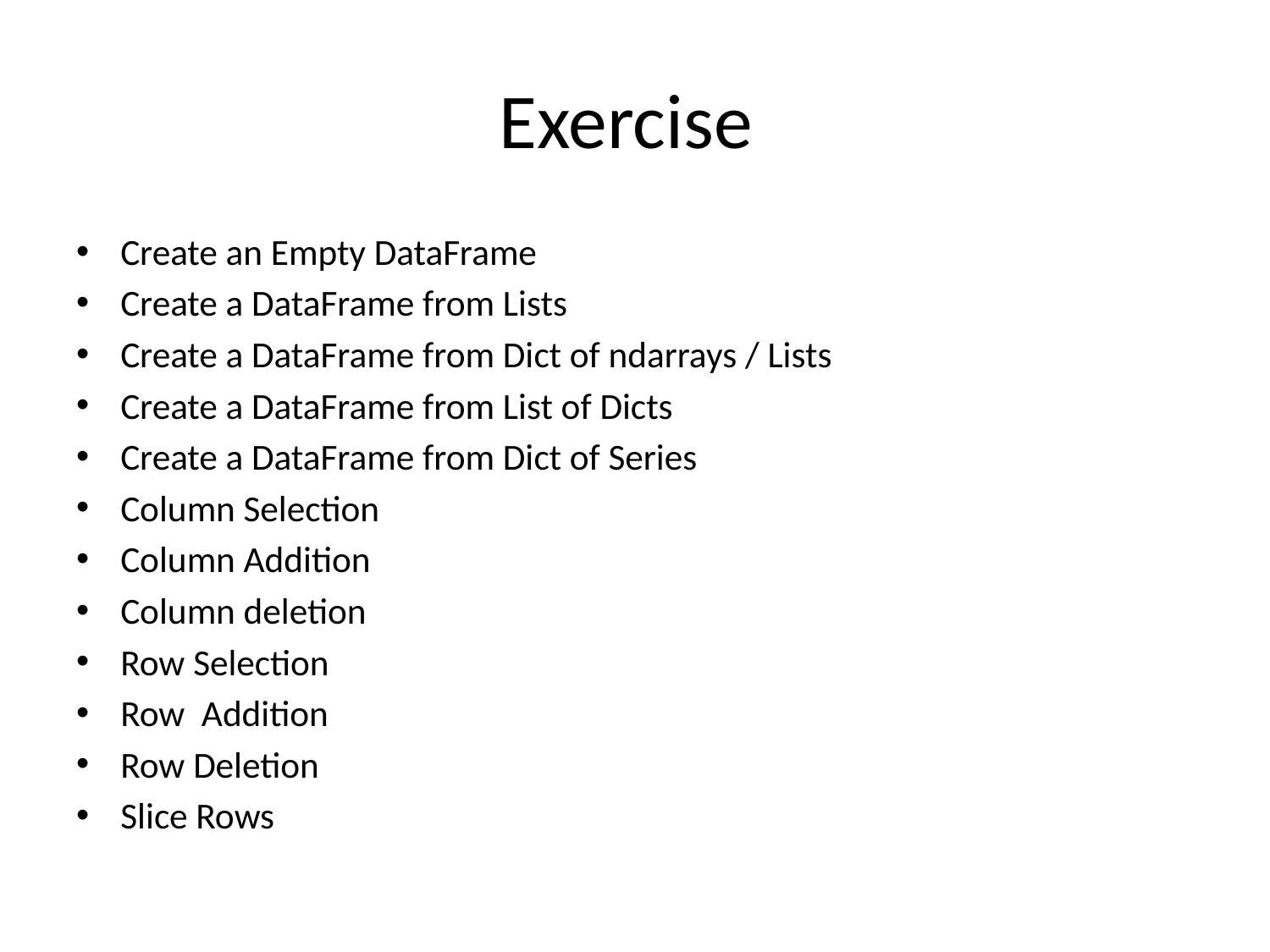

# Exercise
Create an Empty DataFrame
Create a DataFrame from Lists
Create a DataFrame from Dict of ndarrays / Lists
Create a DataFrame from List of Dicts
Create a DataFrame from Dict of Series
Column Selection
Column Addition
Column deletion
Row Selection
Row  Addition
Row Deletion
Slice Rows